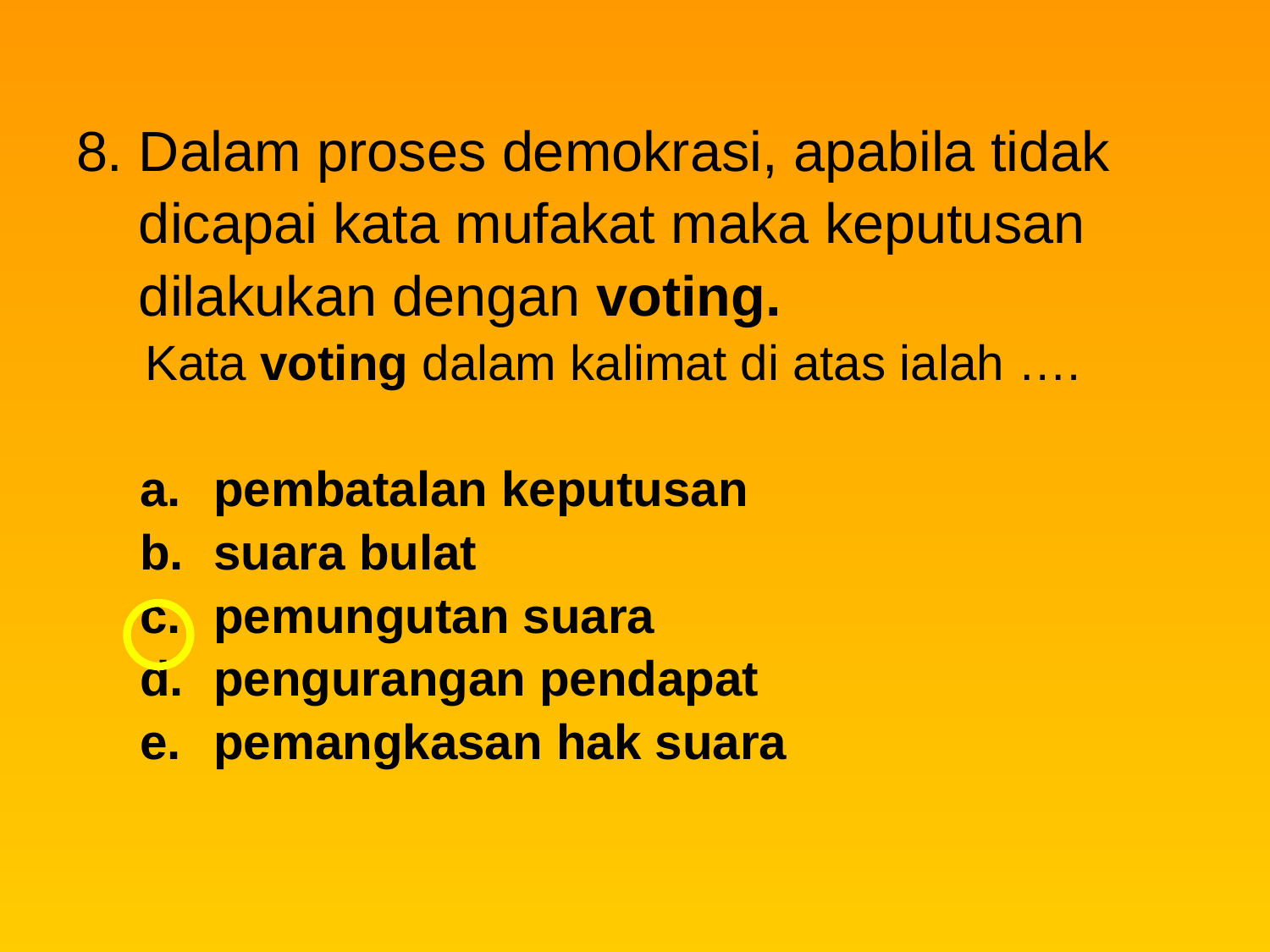

8. Dalam proses demokrasi, apabila tidak
    dicapai kata mufakat maka keputusan
    dilakukan dengan voting.
     Kata voting dalam kalimat di atas ialah ….

pembatalan keputusan
suara bulat
pemungutan suara
pengurangan pendapat
pemangkasan hak suara